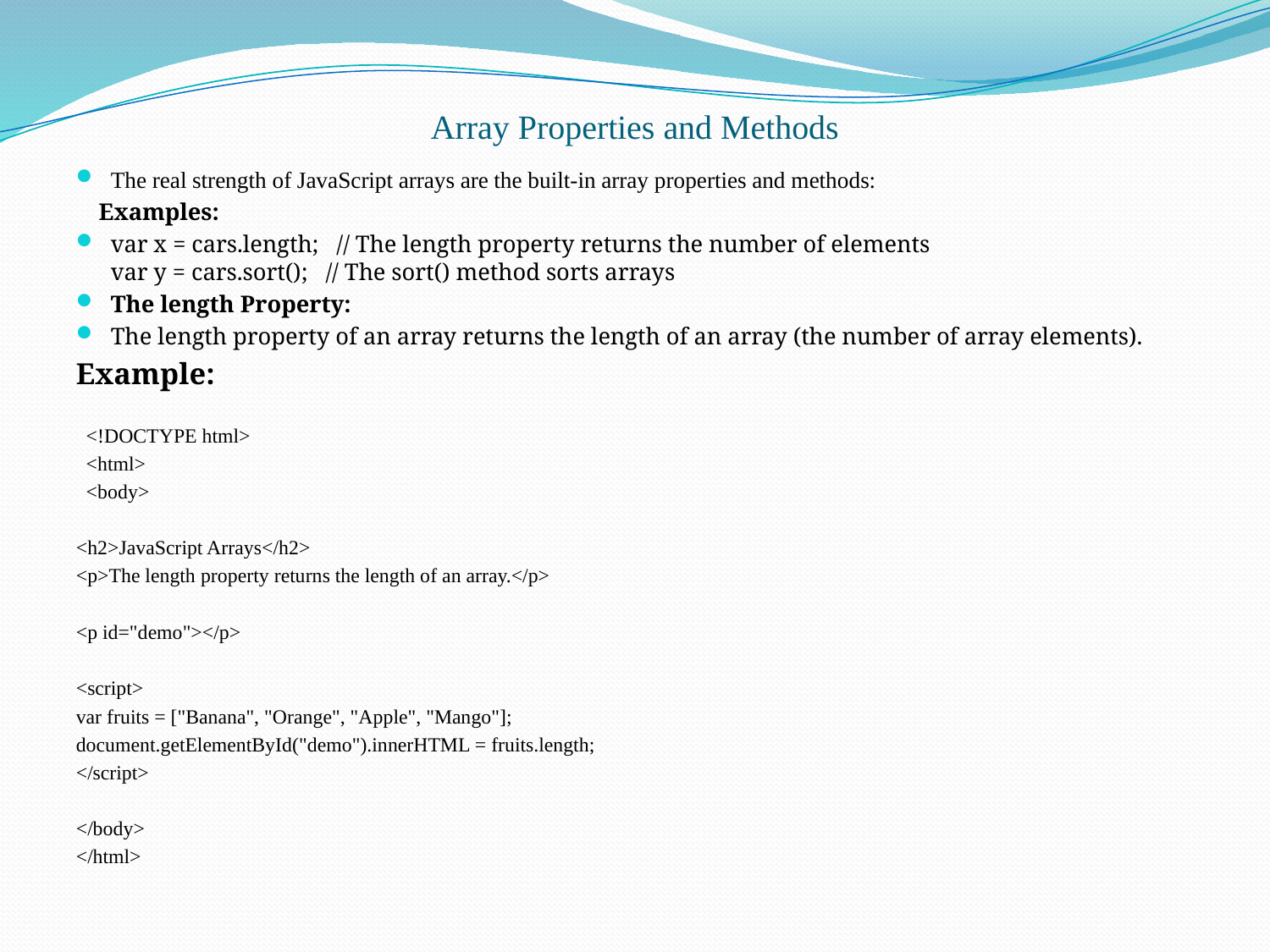

# Array Properties and Methods
The real strength of JavaScript arrays are the built-in array properties and methods:
    Examples:
var x = cars.length;   // The length property returns the number of elements
var y = cars.sort();   // The sort() method sorts arrays
The length Property:
The length property of an array returns the length of an array (the number of array elements).
Example:

  <!DOCTYPE html>
  <html>
  <body>

<h2>JavaScript Arrays</h2>
<p>The length property returns the length of an array.</p>

<p id="demo"></p>

<script>
var fruits = ["Banana", "Orange", "Apple", "Mango"];
document.getElementById("demo").innerHTML = fruits.length;
</script>

</body>
</html>